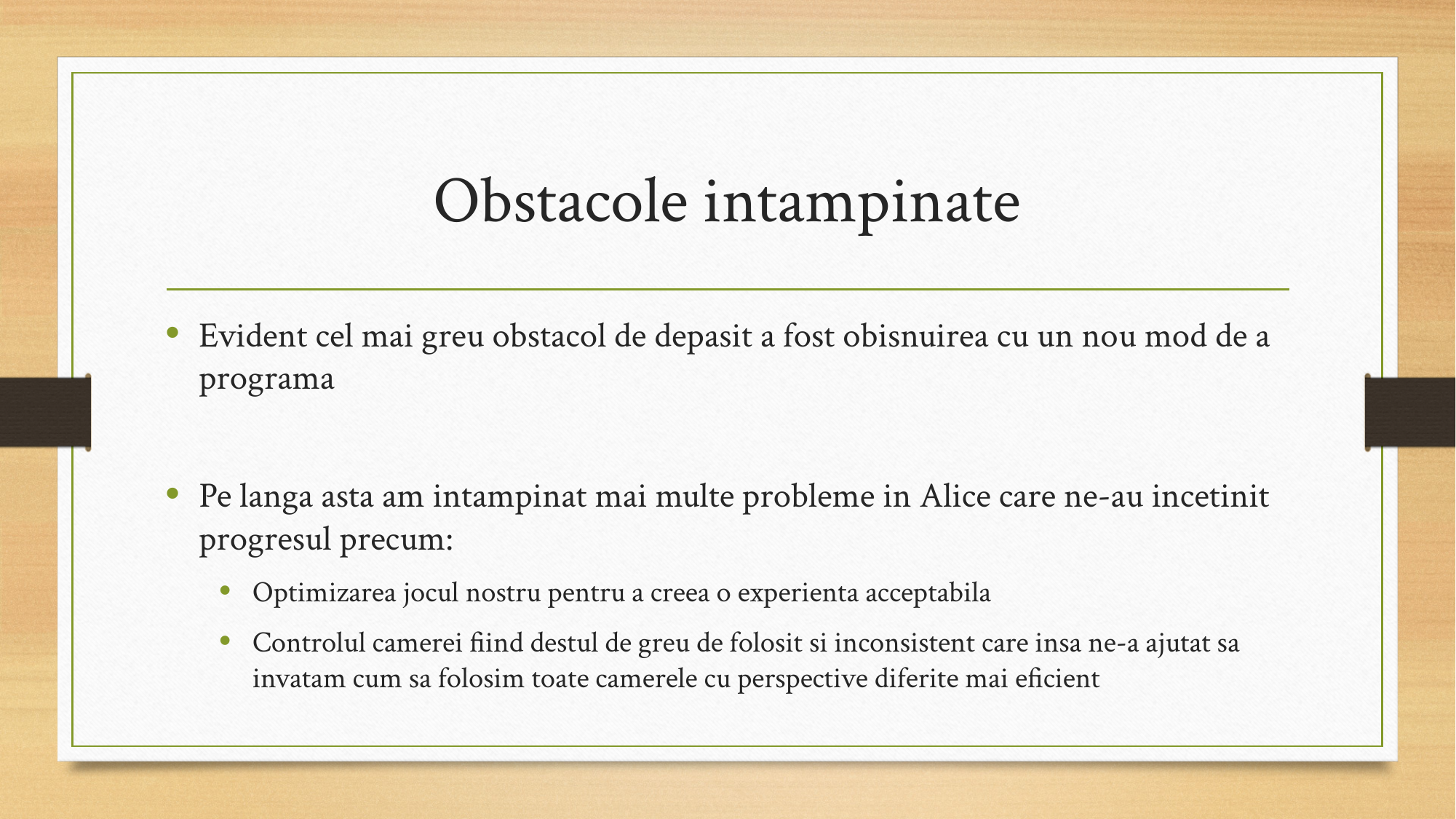

# Obstacole intampinate
Evident cel mai greu obstacol de depasit a fost obisnuirea cu un nou mod de a programa

Pe langa asta am intampinat mai multe probleme in Alice care ne-au incetinit progresul precum:
Optimizarea jocul nostru pentru a creea o experienta acceptabila
Controlul camerei fiind destul de greu de folosit si inconsistent care insa ne-a ajutat sa invatam cum sa folosim toate camerele cu perspective diferite mai eficient